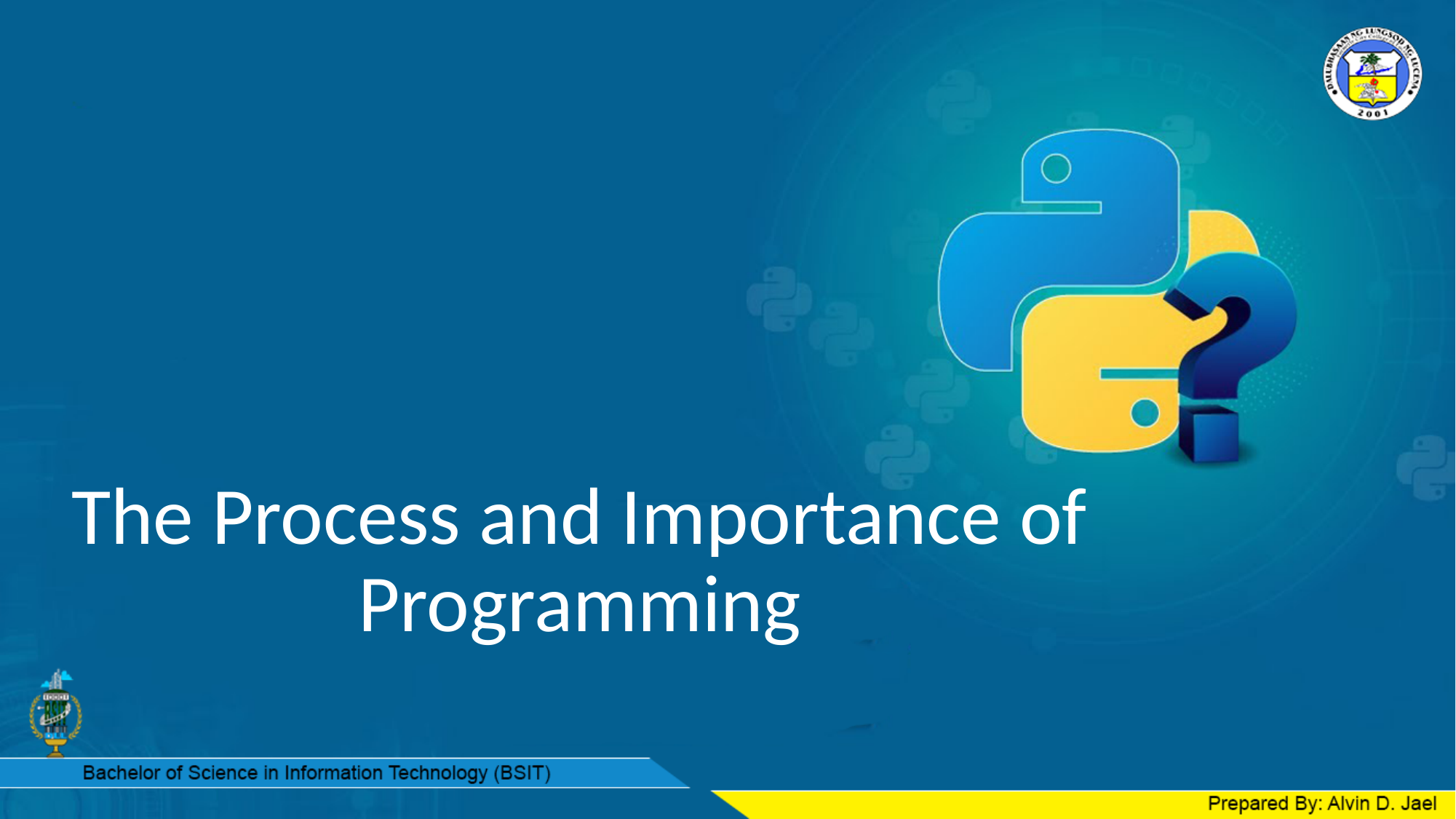

# The Process and Importance of Programming